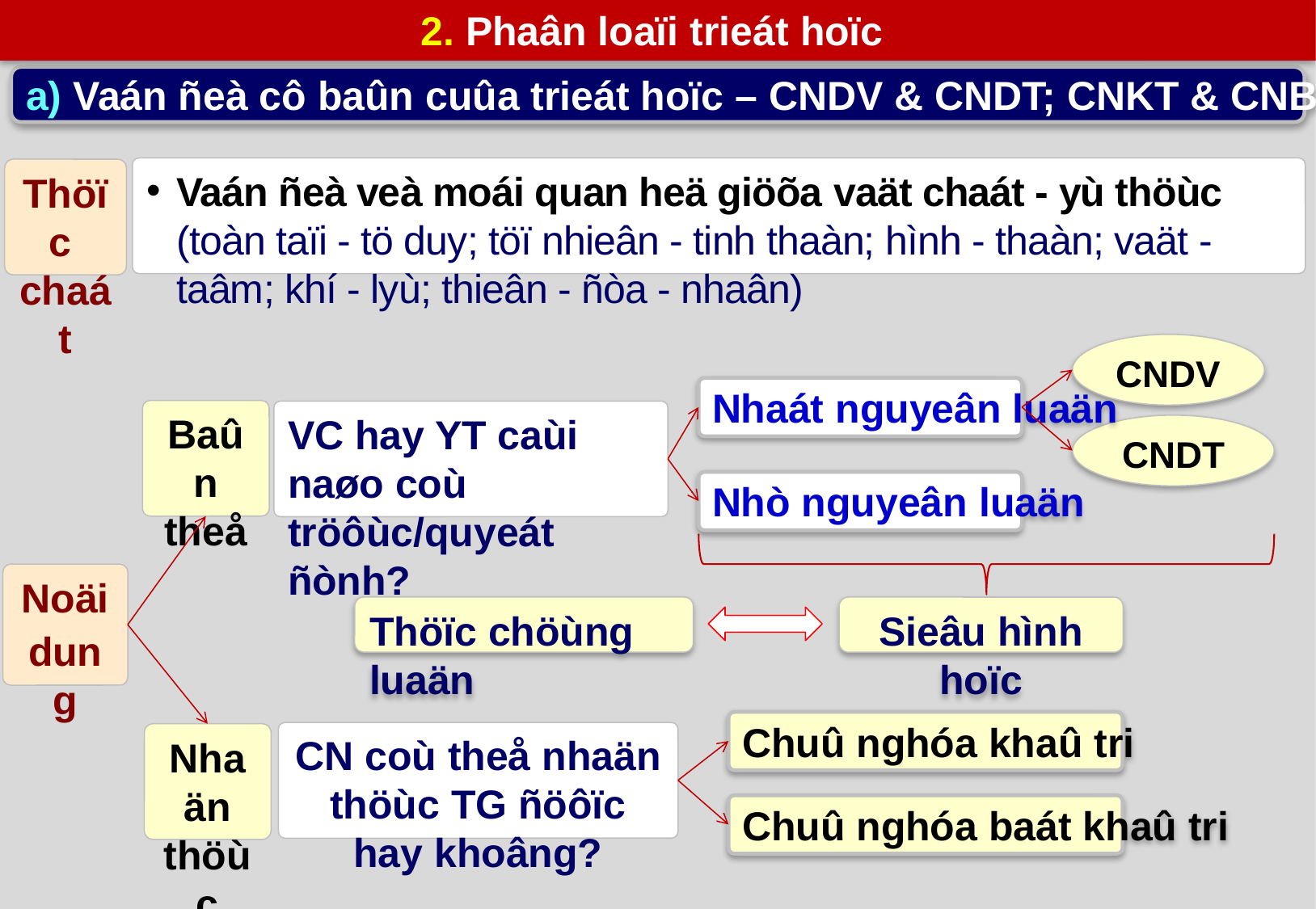

2. Phaân loaïi trieát hoïc
a) Vaán ñeà cô baûn cuûa trieát hoïc – CNDV & CNDT; CNKT & CNBKT
Vaán ñeà veà moái quan heä giöõa vaät chaát - yù thöùc (toàn taïi - tö duy; töï nhieân - tinh thaàn; hình - thaàn; vaät - taâm; khí - lyù; thieân - ñòa - nhaân)
Thöïc
chaát

CNDV
Nhaát nguyeân luaän
Baûn theå

VC hay YT caùi naøo coù tröôùc/quyeát ñònh?
CNDT
Nhò nguyeân luaän
Noäi
dung
Thöïc chöùng luaän
Sieâu hình hoïc

Chuû nghóa khaû tri
CN coù theå nhaän thöùc TG ñöôïc hay khoâng?
Nhaän thöùc
Chuû nghóa baát khaû tri